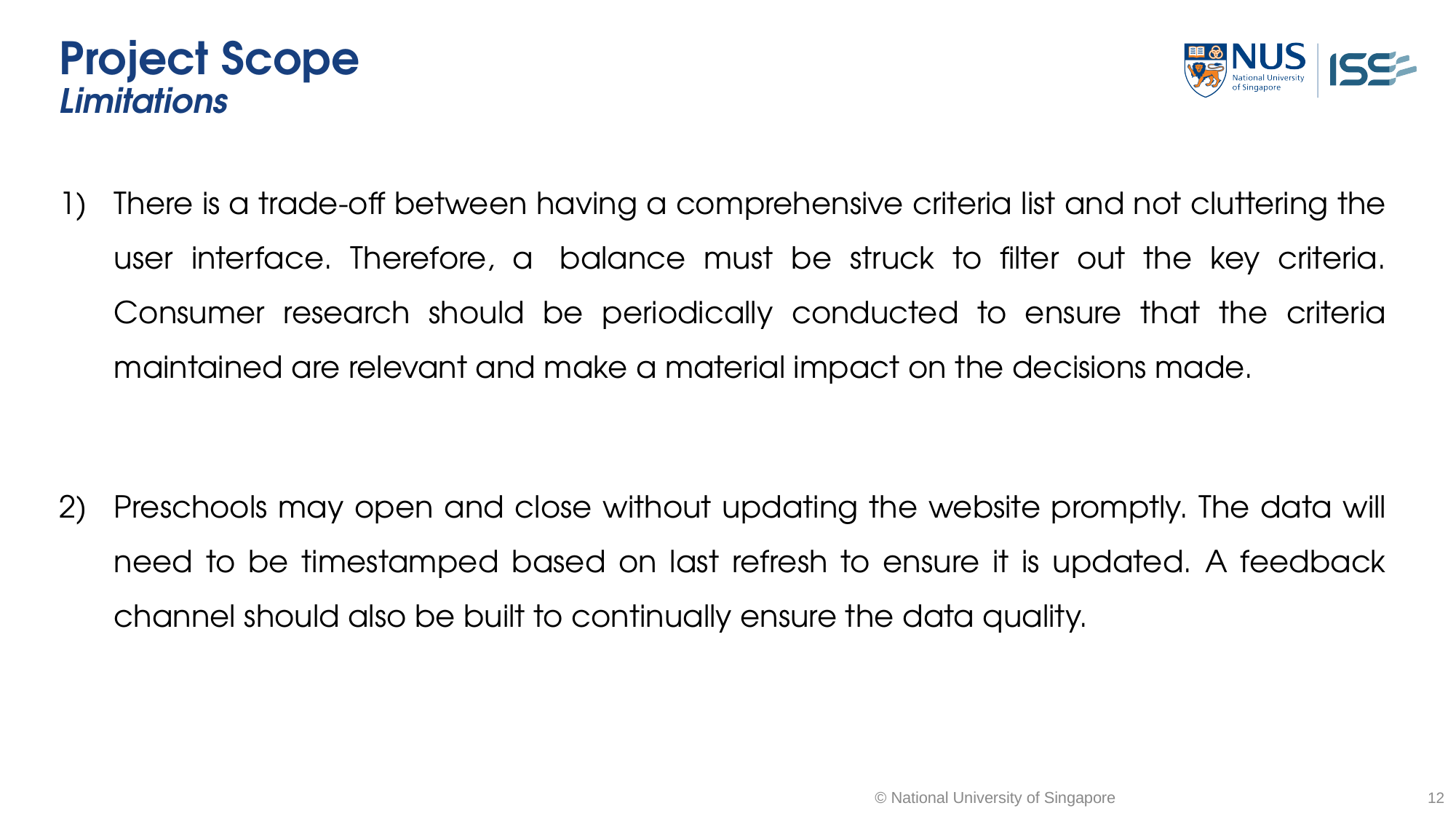

# Project Scope Limitations
There is a trade-off between having a comprehensive criteria list and not cluttering the user interface. Therefore, a  balance must be struck to filter out the key criteria. Consumer research should be periodically conducted to ensure that the criteria maintained are relevant and make a material impact on the decisions made.

Preschools may open and close without updating the website promptly. The data will need to be timestamped based on last refresh to ensure it is updated. A feedback channel should also be built to continually ensure the data quality.
© National University of Singapore
12